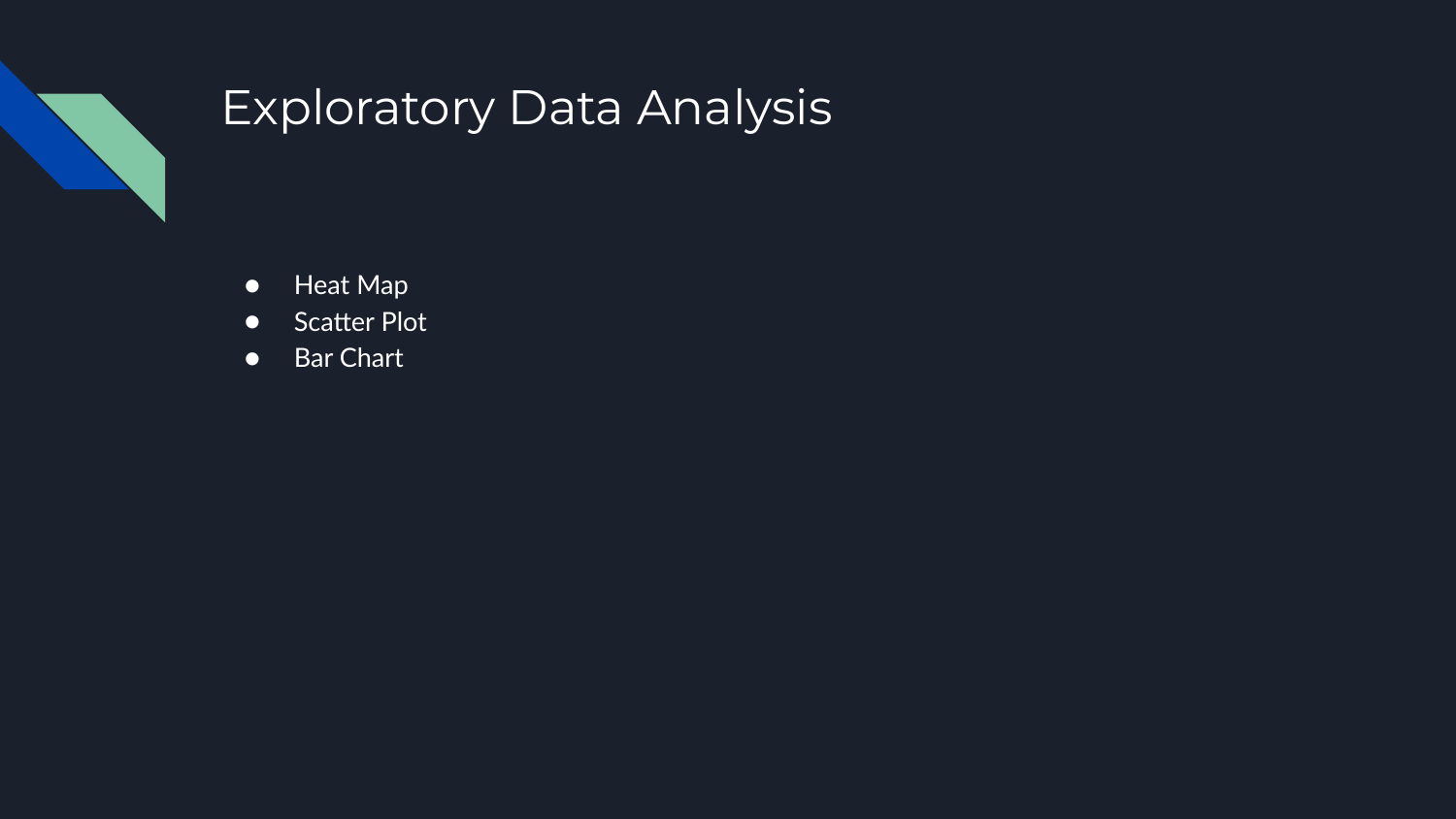

# Exploratory Data Analysis
Heat Map
Scatter Plot
Bar Chart